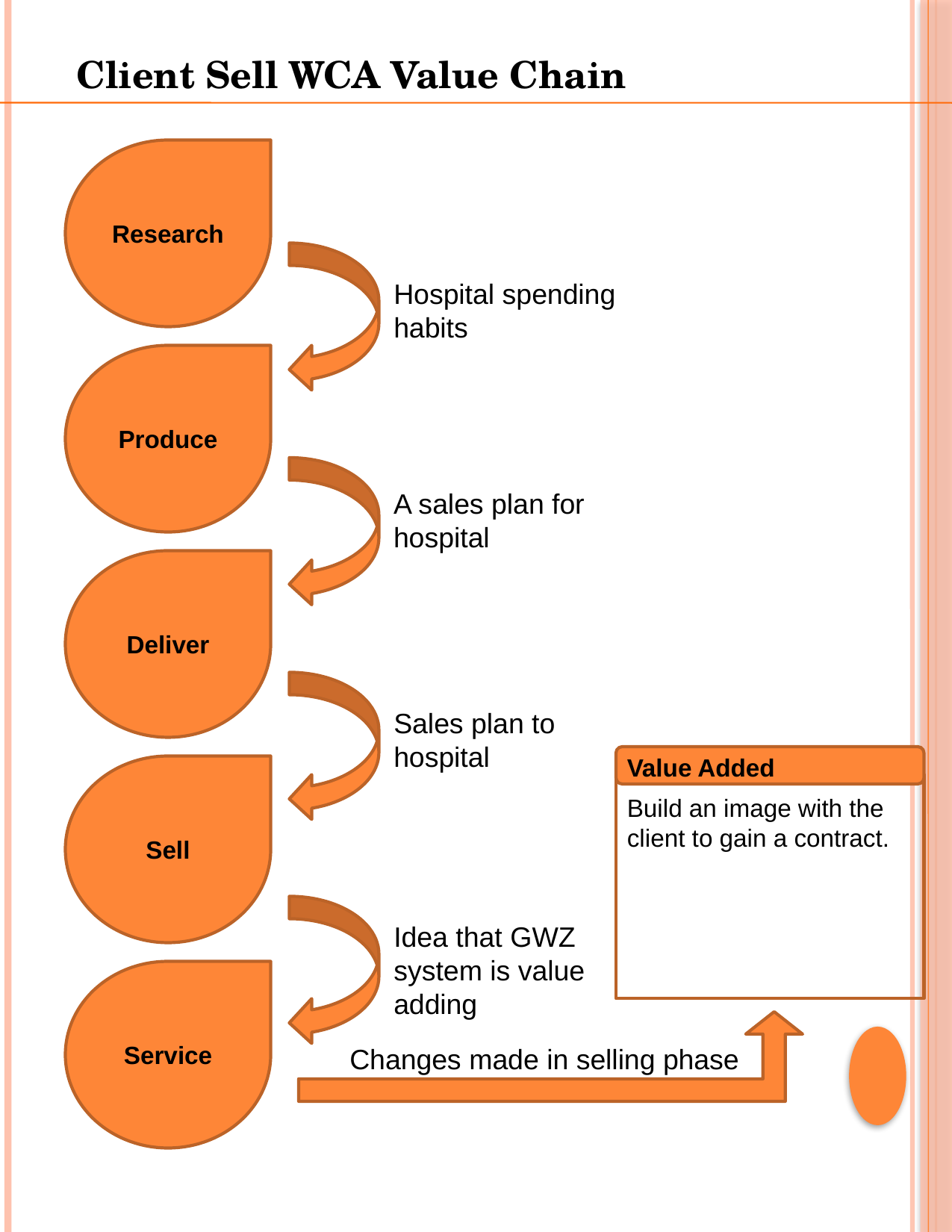

Client Sell WCA Value Chain
Research

Hospital spending habits
Produce

A sales plan for hospital
Deliver

Sales plan to hospital
Value Added

Sell

Build an image with the client to gain a contract.

Idea that GWZ system is value adding
Service

Changes made in selling phase